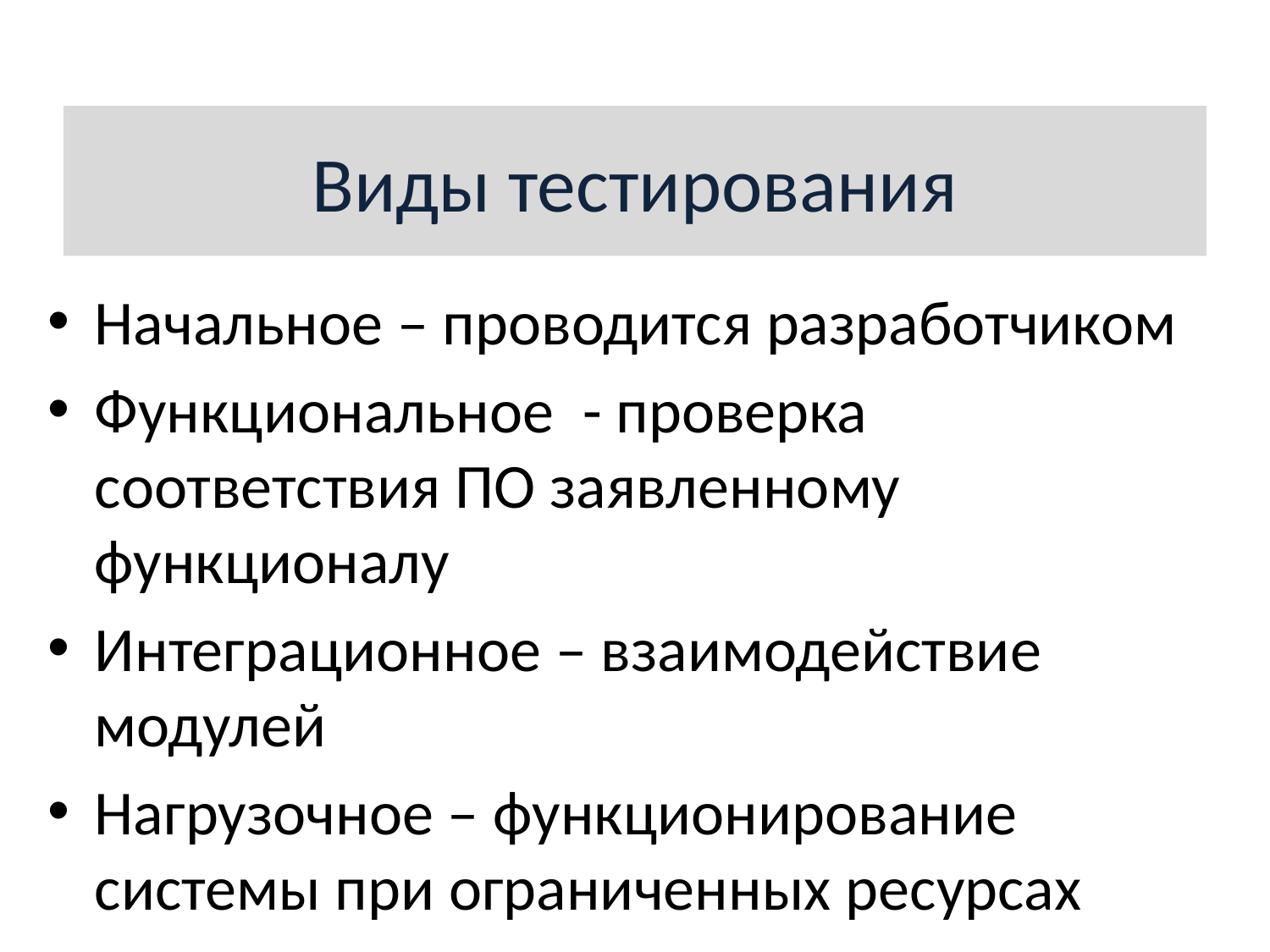

Виды тестирования
Начальное – проводится разработчиком
Функциональное  - проверка соответствия ПО заявленному функционалу
Интеграционное – взаимодействие модулей
Нагрузочное – функционирование системы при ограниченных ресурсах